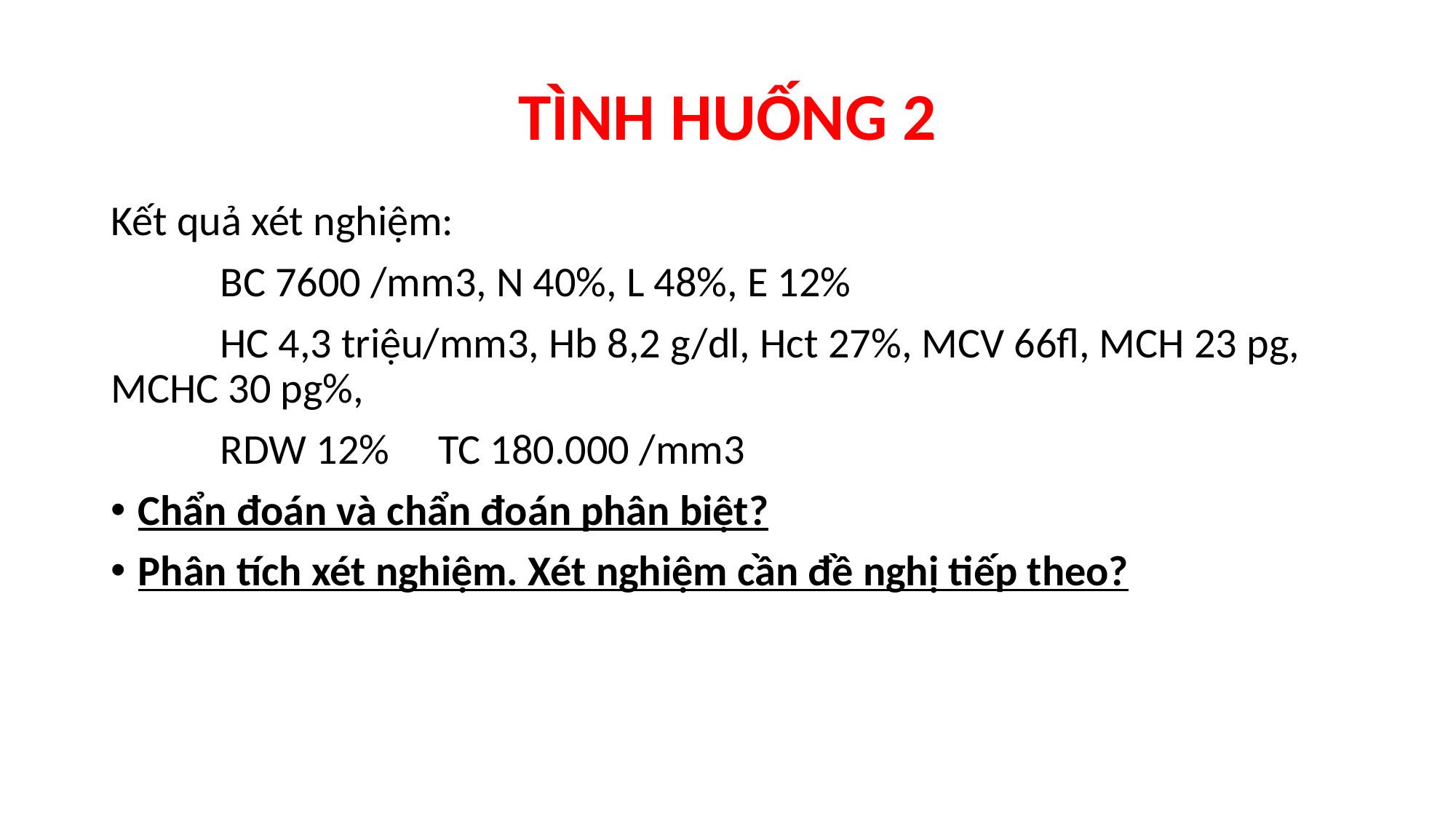

# TÌNH HUỐNG 2
Kết quả xét nghiệm:
	BC 7600 /mm3, N 40%, L 48%, E 12%
	HC 4,3 triệu/mm3, Hb 8,2 g/dl, Hct 27%, MCV 66fl, MCH 23 pg, 	MCHC 30 pg%,
	RDW 12% 	TC 180.000 /mm3
Chẩn đoán và chẩn đoán phân biệt?
Phân tích xét nghiệm. Xét nghiệm cần đề nghị tiếp theo?